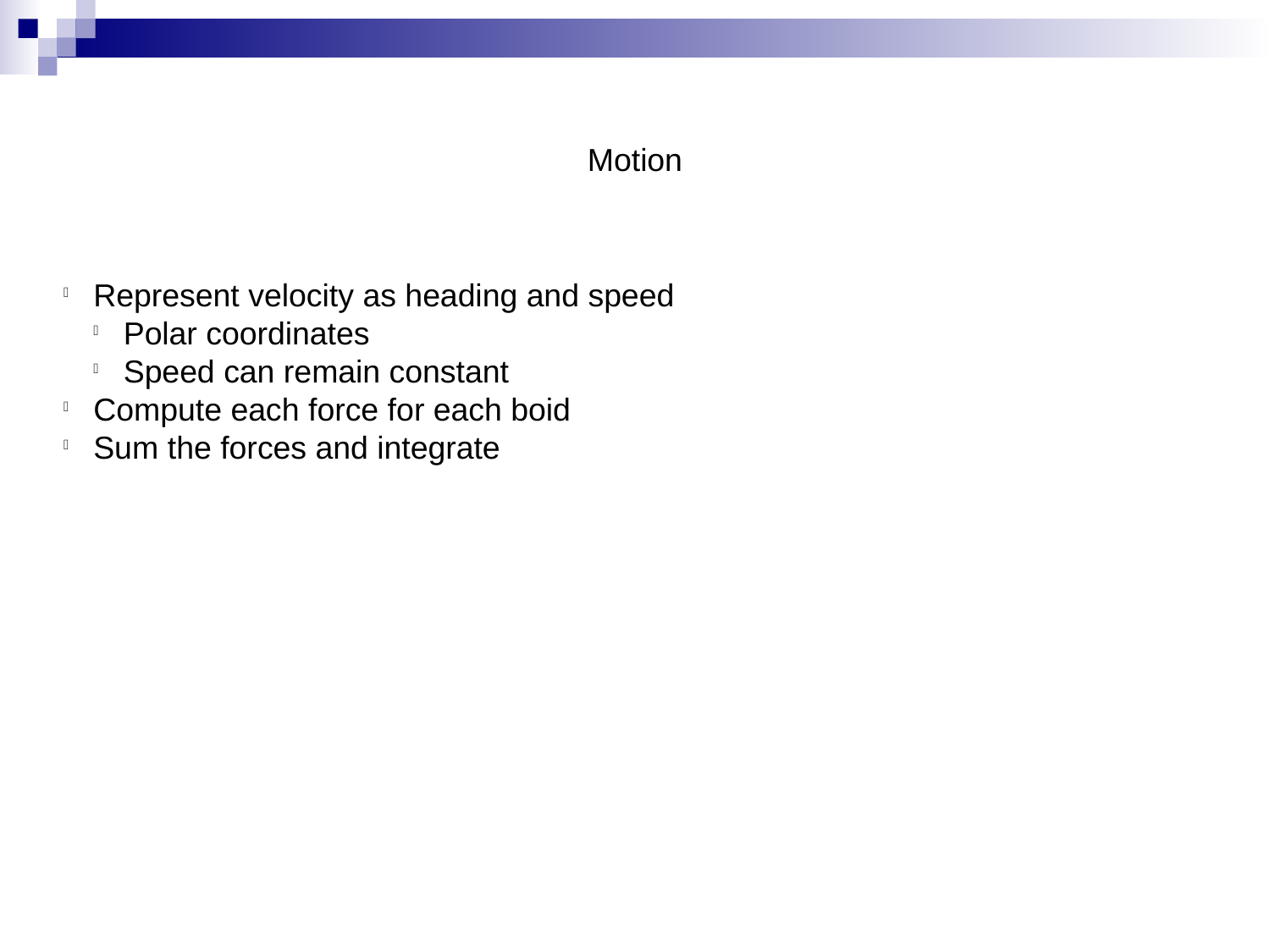

Motion
Represent velocity as heading and speed
Polar coordinates
Speed can remain constant
Compute each force for each boid
Sum the forces and integrate